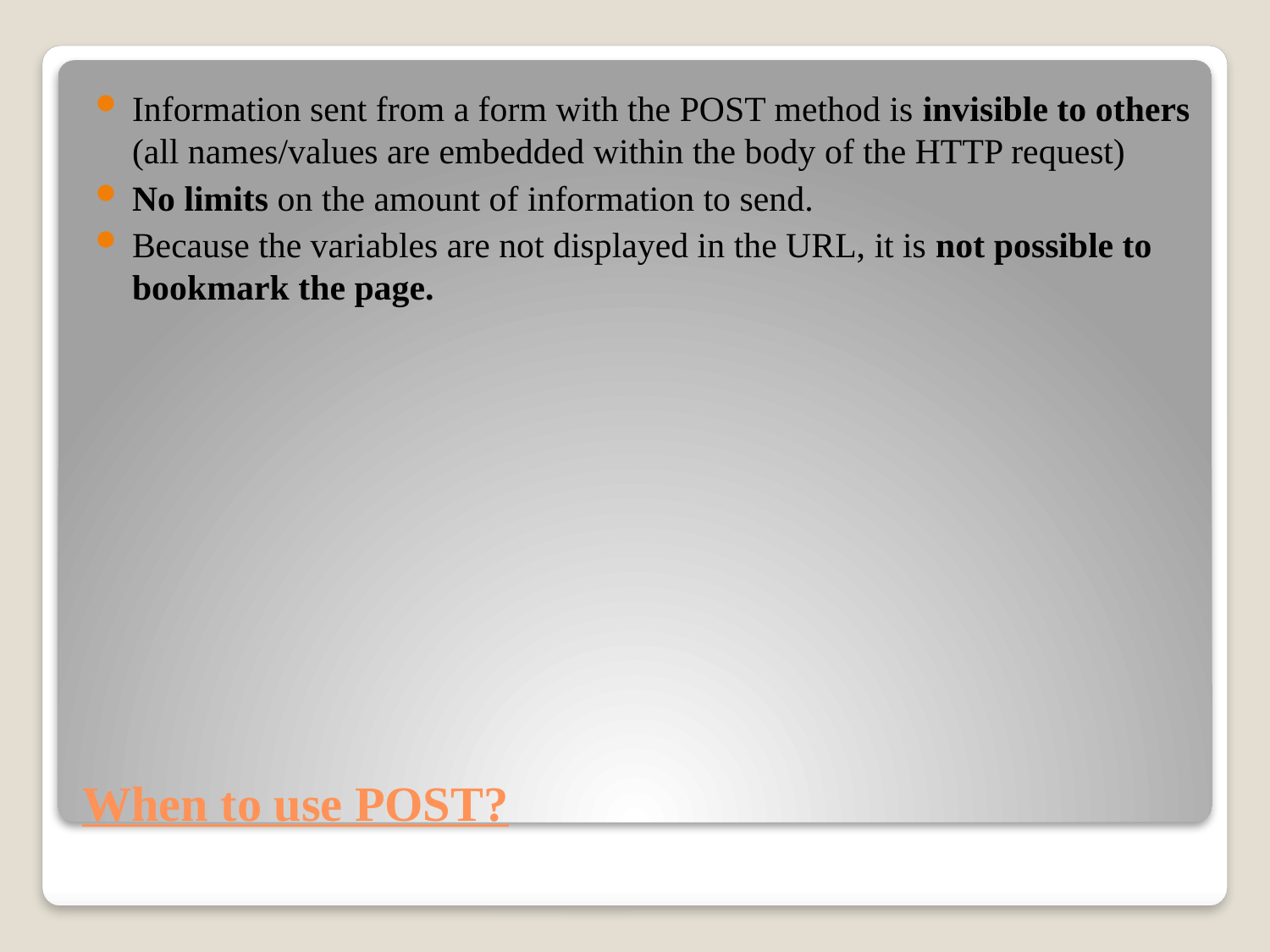

Information sent from a form with the POST method is invisible to others (all names/values are embedded within the body of the HTTP request)
No limits on the amount of information to send.
Because the variables are not displayed in the URL, it is not possible to bookmark the page.

# When to use POST?